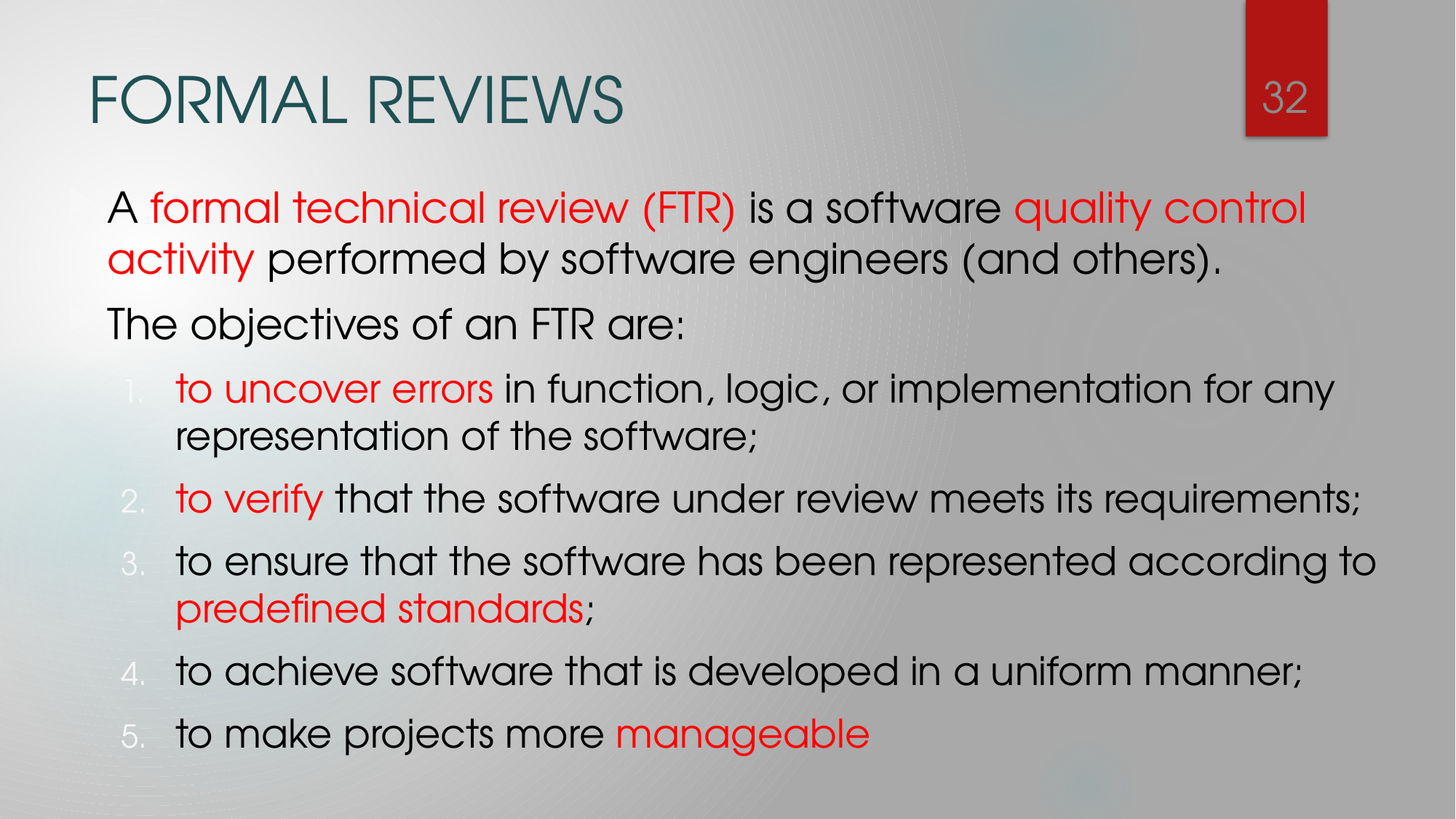

32
# FORMAL REVIEWS
A formal technical review (FTR) is a software quality control activity performed by software engineers (and others).
The objectives of an FTR are:
to uncover errors in function, logic, or implementation for any representation of the software;
to verify that the software under review meets its requirements;
to ensure that the software has been represented according to predefined standards;
to achieve software that is developed in a uniform manner;
to make projects more manageable